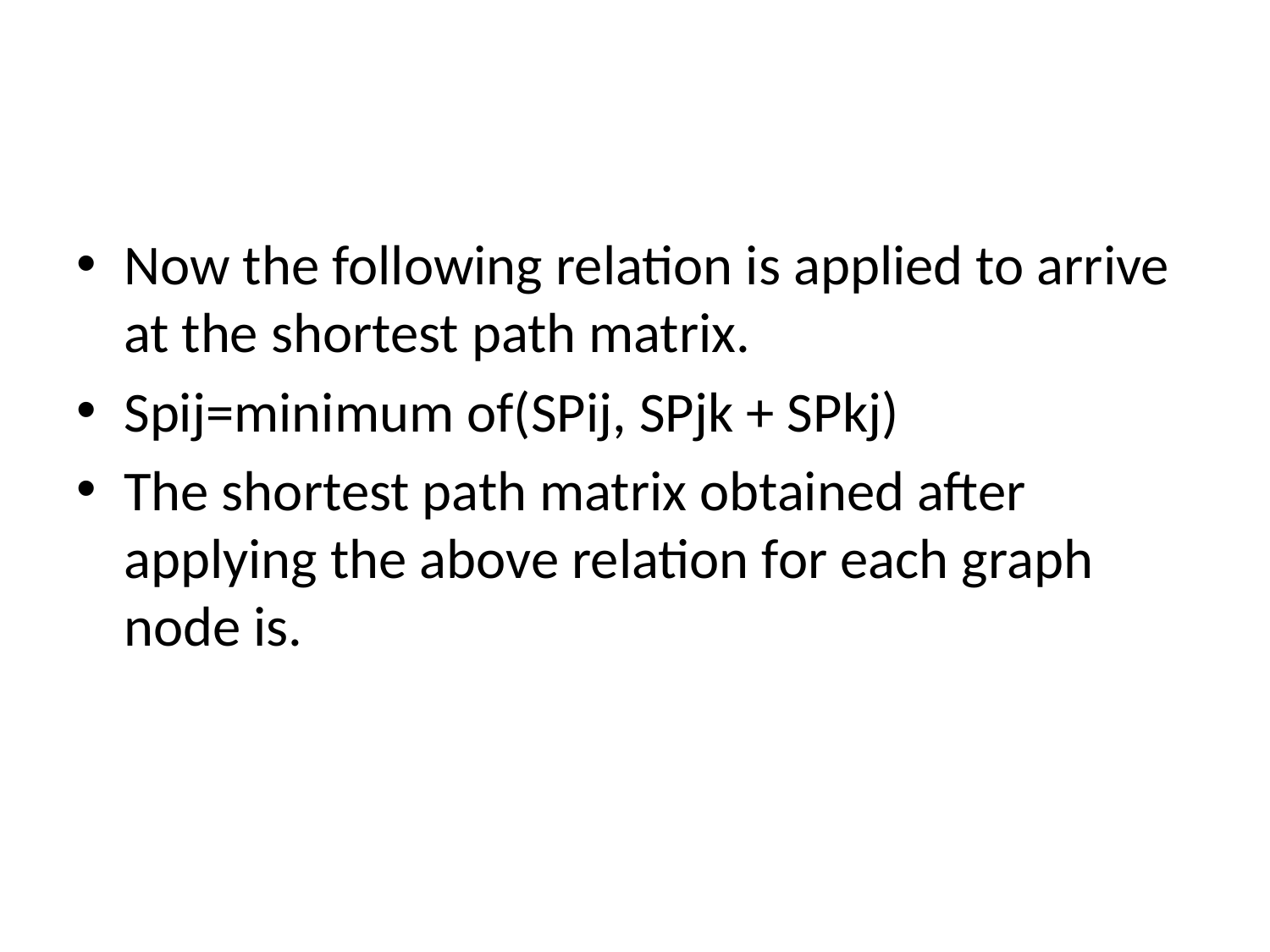

#
Now the following relation is applied to arrive at the shortest path matrix.
Spij=minimum of(SPij, SPjk + SPkj)
The shortest path matrix obtained after applying the above relation for each graph node is.